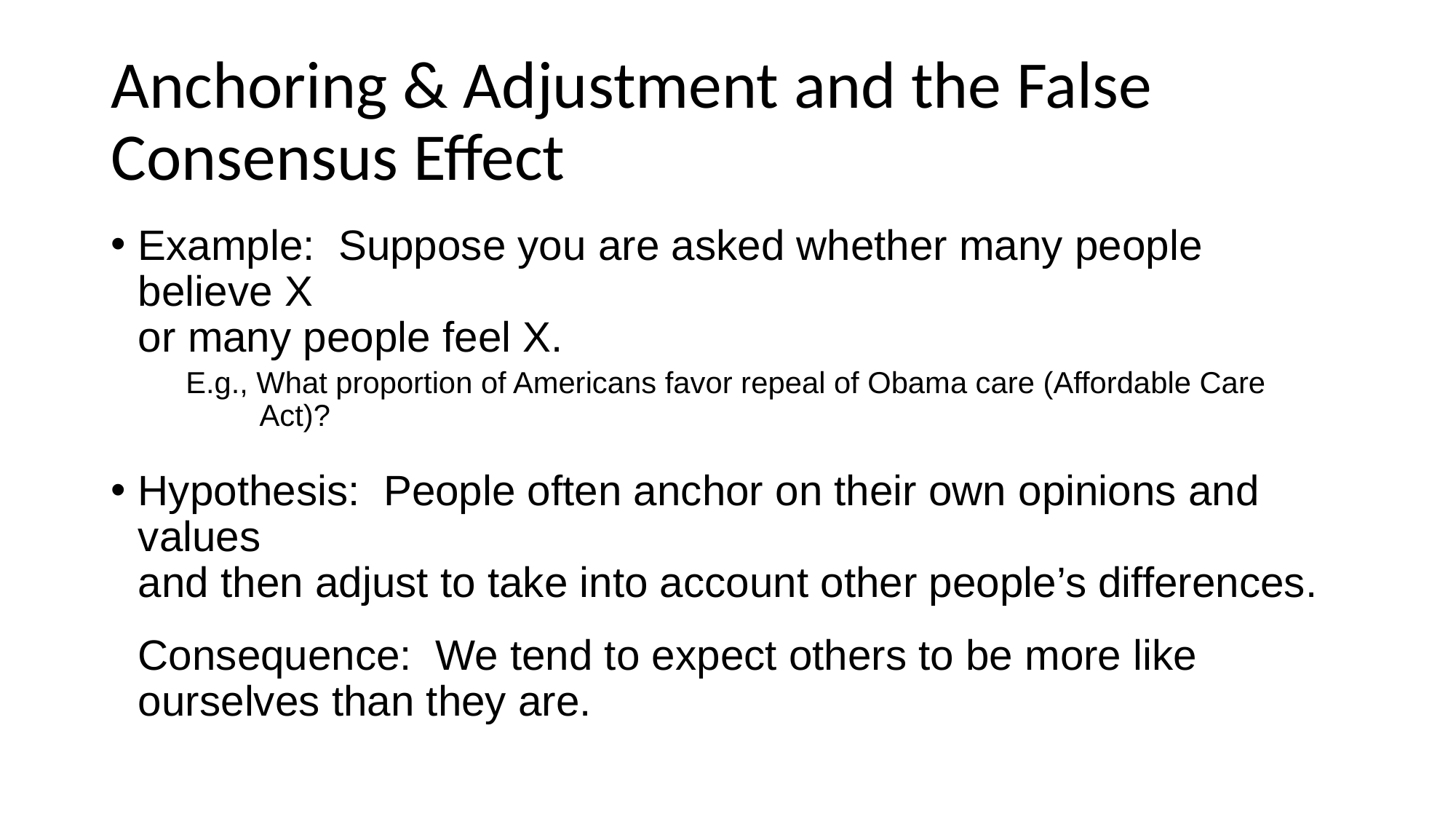

# Anchoring & Adjustment and the False Consensus Effect
Example:  Suppose you are asked whether many people believe X
or many people feel X.
E.g., What proportion of Americans favor repeal of Obama care (Affordable Care
         Act)?
Hypothesis:  People often anchor on their own opinions and values
and then adjust to take into account other people’s differences.
	Consequence:  We tend to expect others to be more like ourselves than they are.